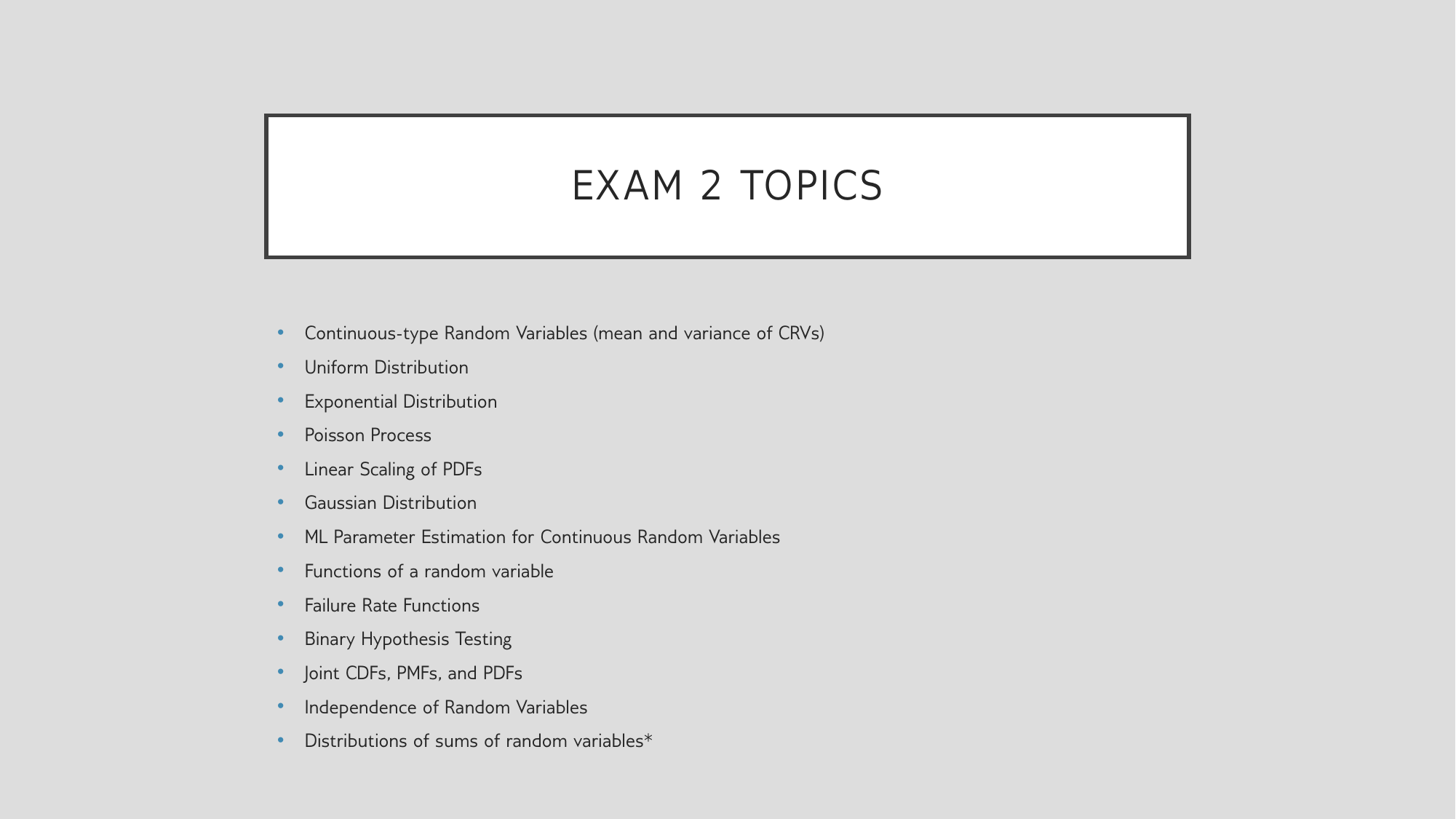

# Exam 2 topics
Continuous-type Random Variables (mean and variance of CRVs)
Uniform Distribution
Exponential Distribution
Poisson Process
Linear Scaling of PDFs
Gaussian Distribution
ML Parameter Estimation for Continuous Random Variables
Functions of a random variable
Failure Rate Functions
Binary Hypothesis Testing
Joint CDFs, PMFs, and PDFs
Independence of Random Variables
Distributions of sums of random variables*